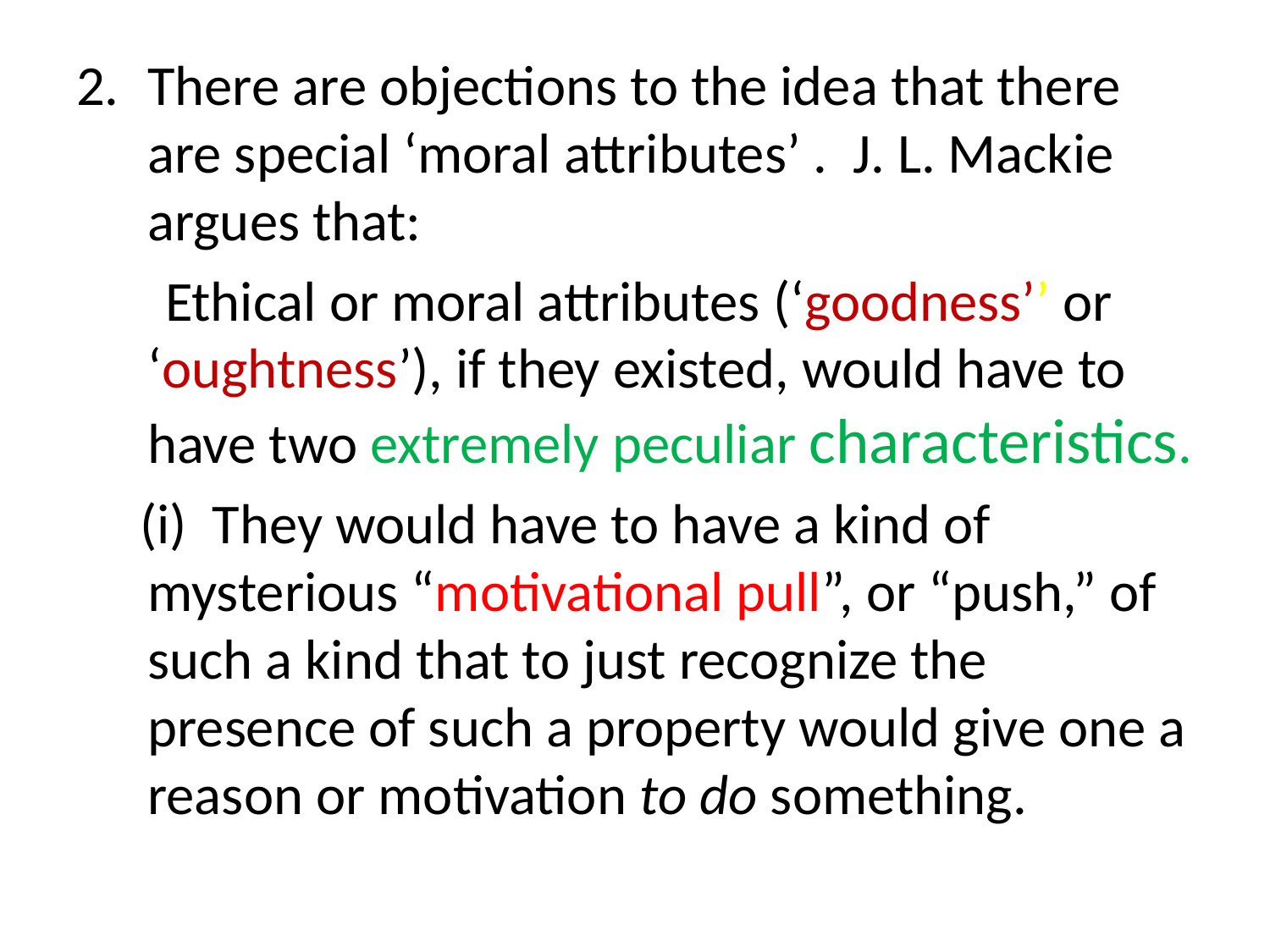

There are objections to the idea that there are special ‘moral attributes’ .  J. L. Mackie argues that:
       Ethical or moral attributes (‘goodness’’ or ‘oughtness’), if they existed, would have to have two extremely peculiar characteristics.
     (i)  They would have to have a kind of mysterious “motivational pull”, or “push,” of such a kind that to just recognize the presence of such a property would give one a reason or motivation to do something.